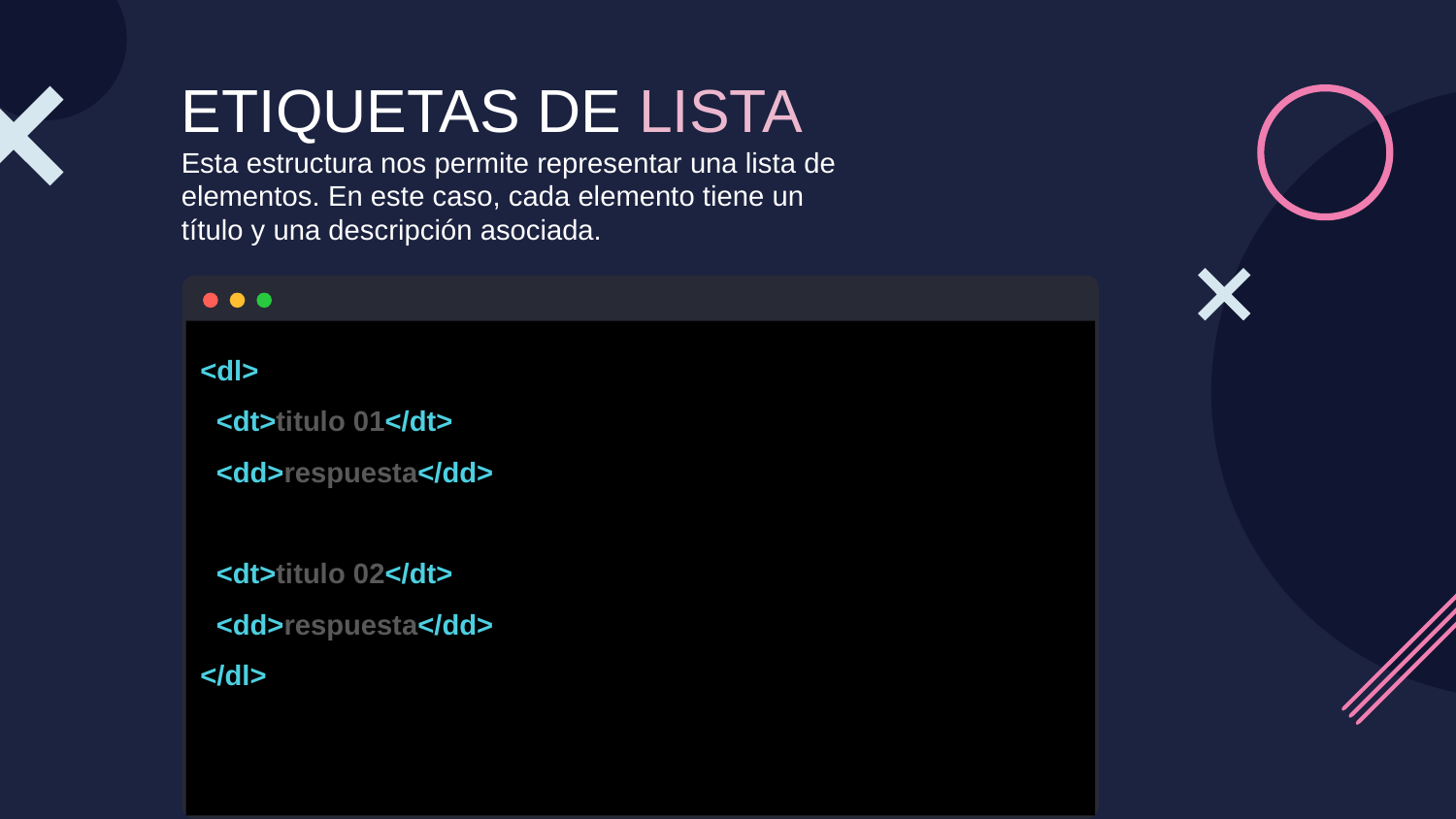

# ETIQUETAS DE LISTA
Esta estructura nos permite representar una lista de elementos. En este caso, cada elemento tiene un título y una descripción asociada.

<dl>
  <dt>titulo 01</dt>
  <dd>respuesta</dd>

  <dt>titulo 02</dt>
  <dd>respuesta</dd>
</dl>